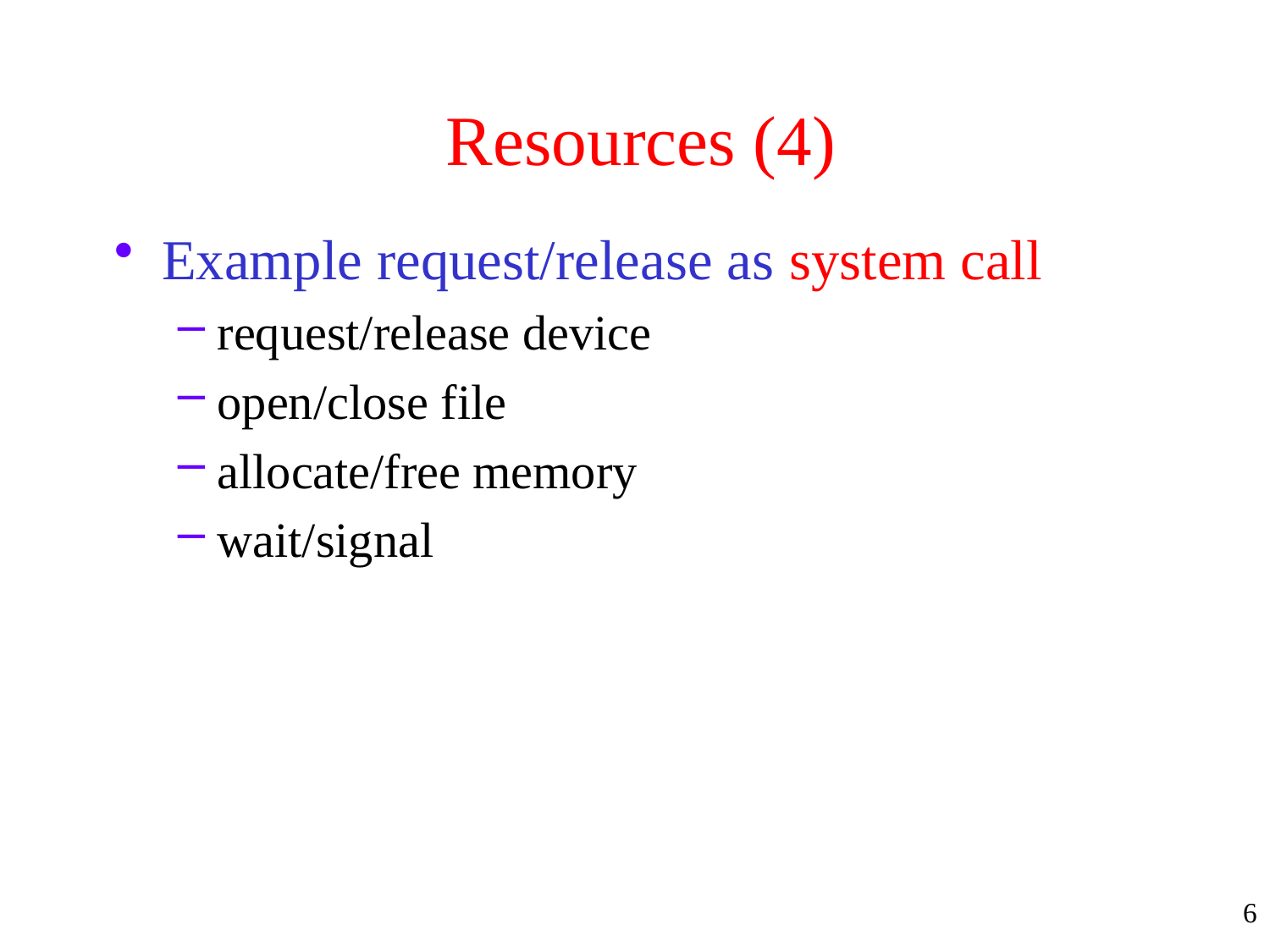

# Resources (4)
Example request/release as system call
request/release device
open/close file
allocate/free memory
wait/signal

6